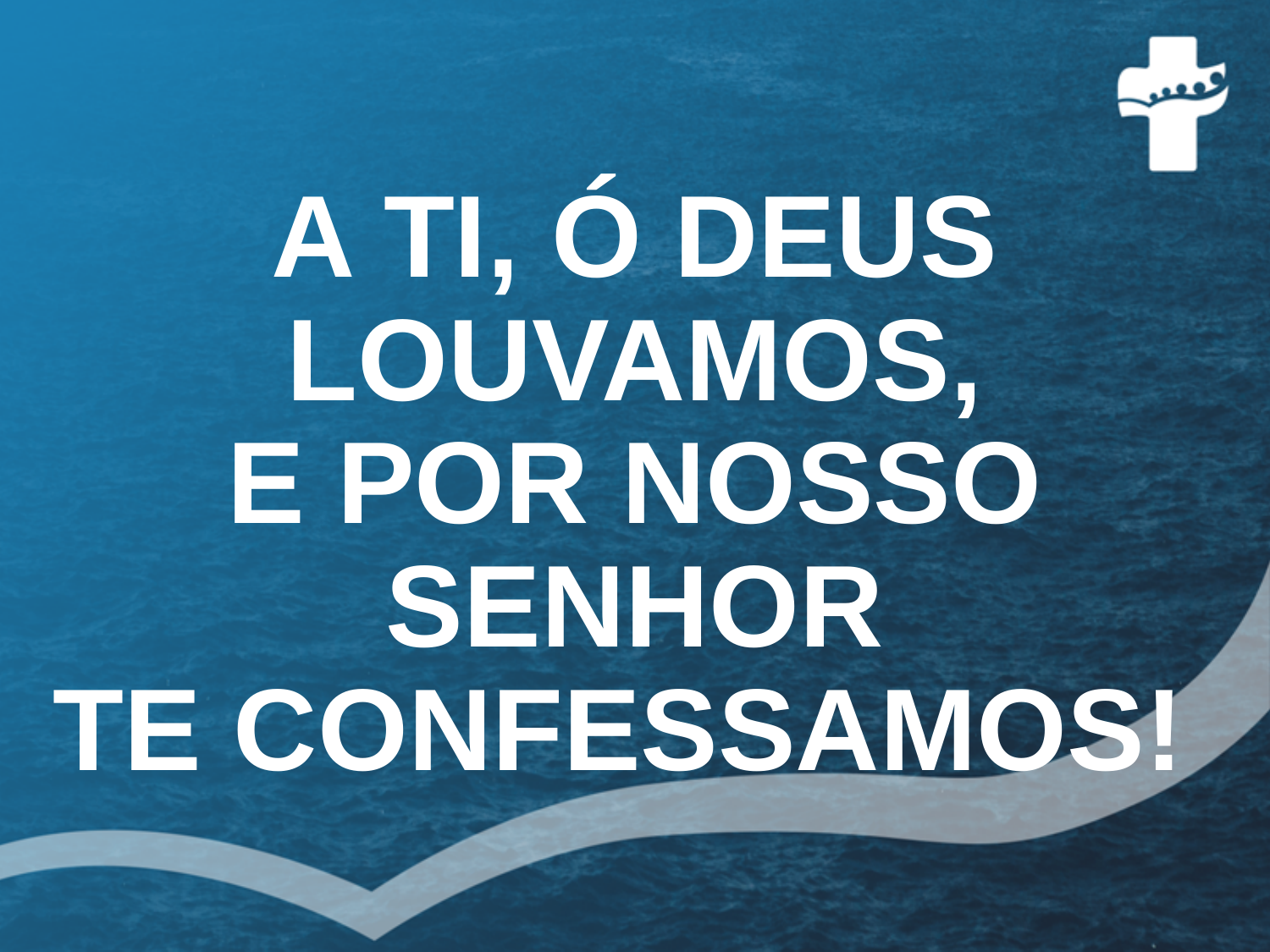

# A TI, Ó DEUS LOUVAMOS, E POR NOSSO SENHOR TE CONFESSAMOS!